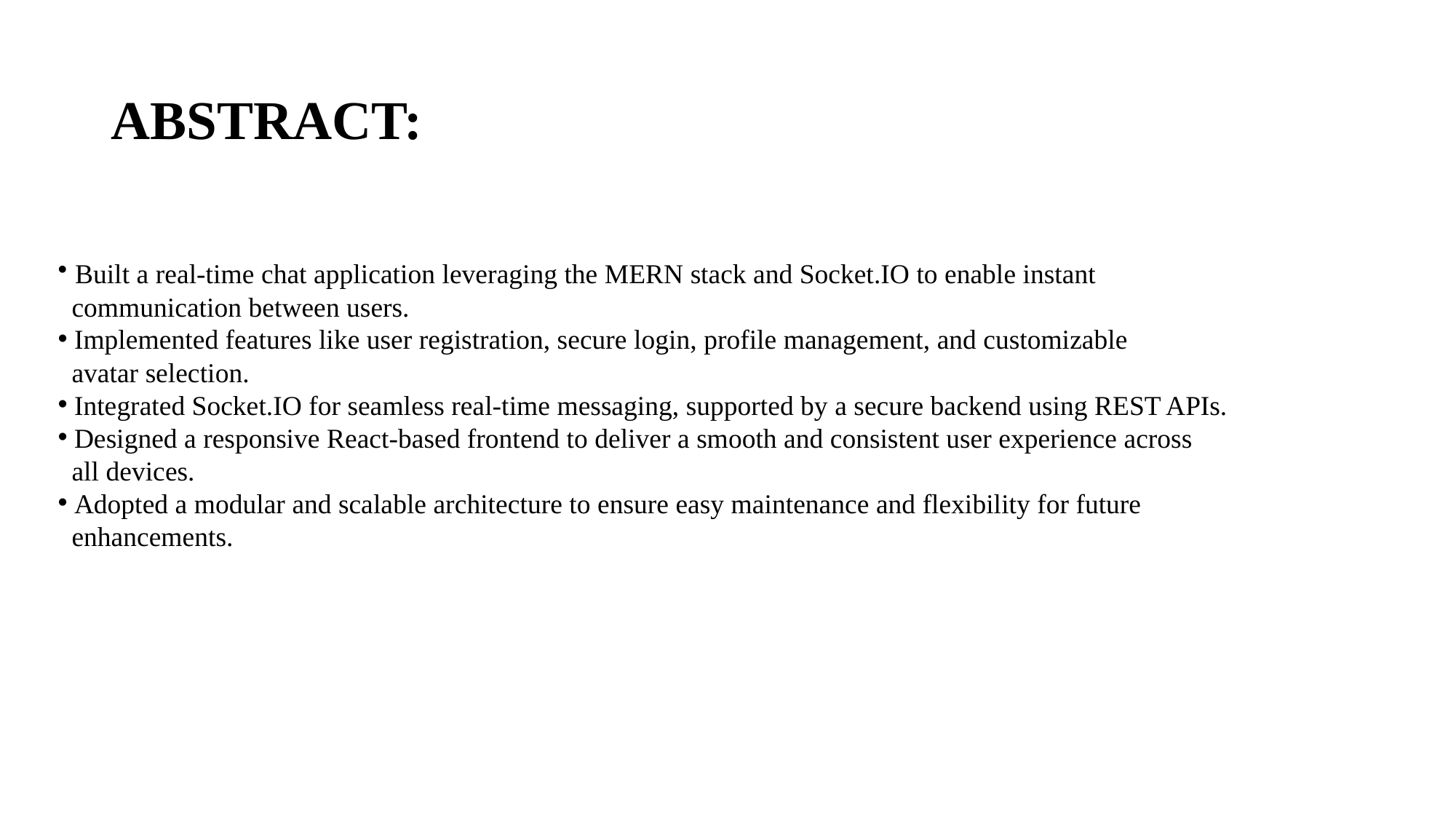

# ABSTRACT:

 Built a real-time chat application leveraging the MERN stack and Socket.IO to enable instant
  communication between users.
 Implemented features like user registration, secure login, profile management, and customizable
  avatar selection.
 Integrated Socket.IO for seamless real-time messaging, supported by a secure backend using REST APIs.
 Designed a responsive React-based frontend to deliver a smooth and consistent user experience across
  all devices.
 Adopted a modular and scalable architecture to ensure easy maintenance and flexibility for future
  enhancements.